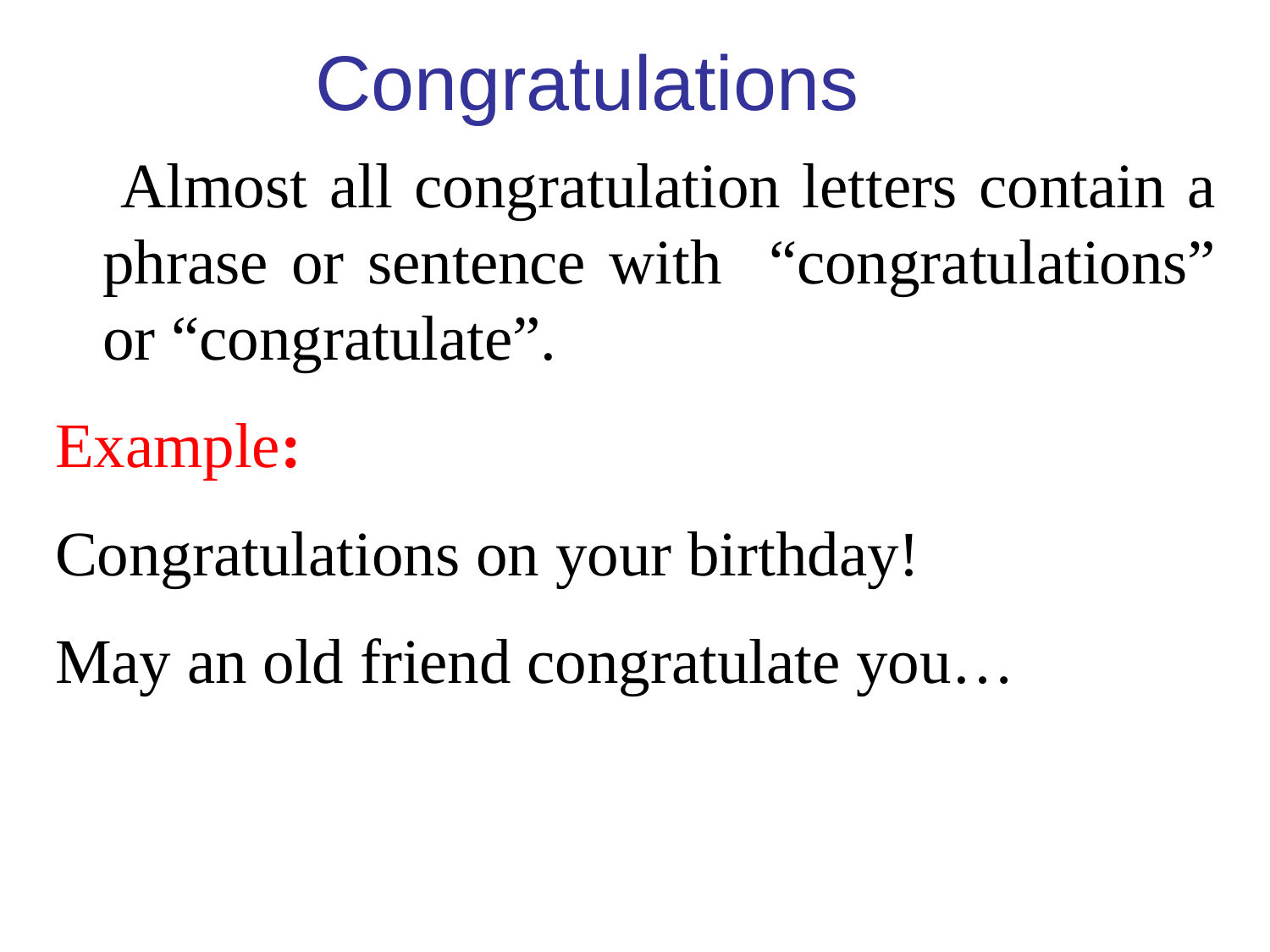

Congratulations
   Almost all congratulation letters contain a phrase or sentence with  “congratulations” or “congratulate”.
Example:
Congratulations on your birthday!
May an old friend congratulate you…